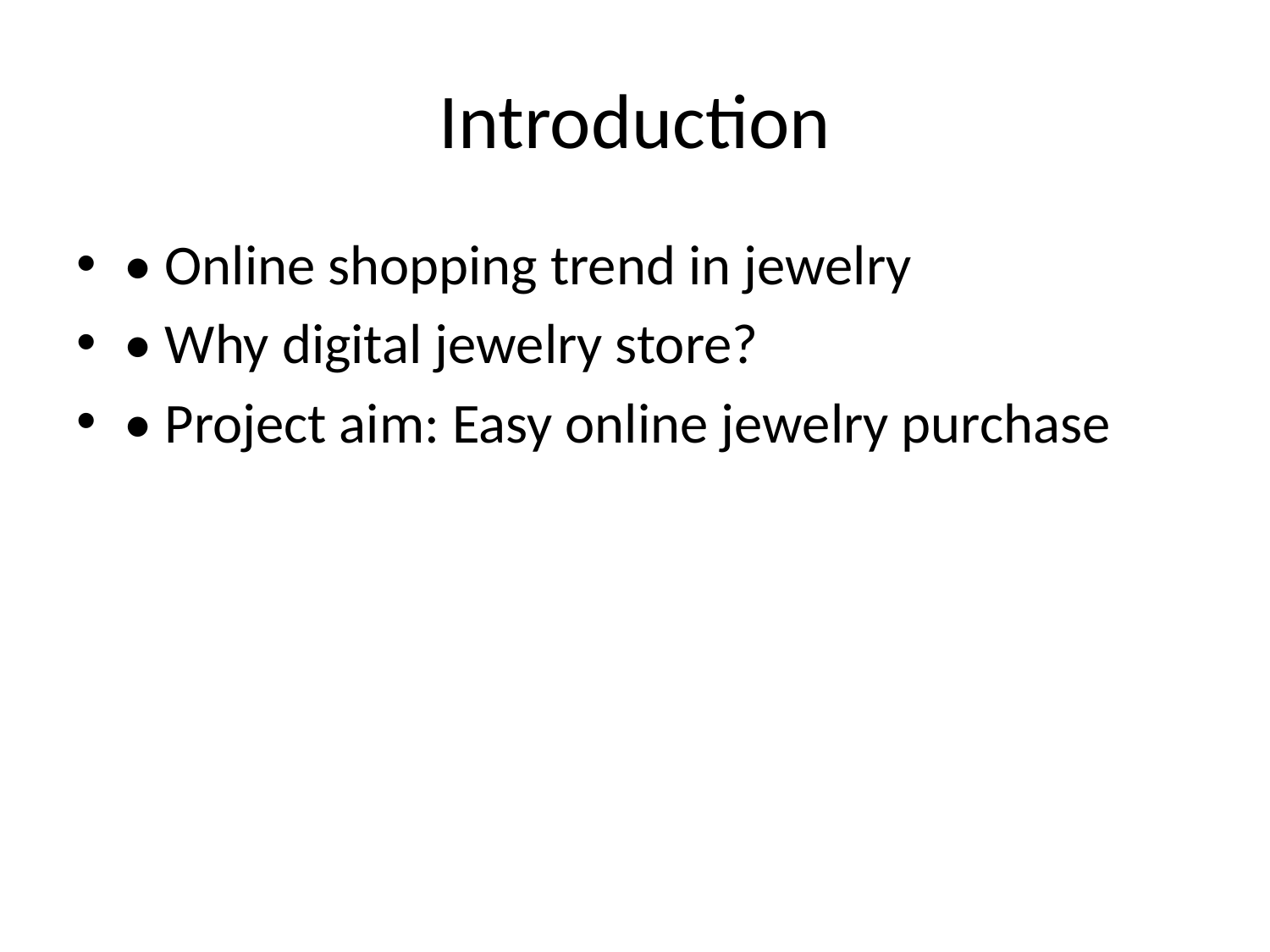

# Introduction
• Online shopping trend in jewelry
• Why digital jewelry store?
• Project aim: Easy online jewelry purchase